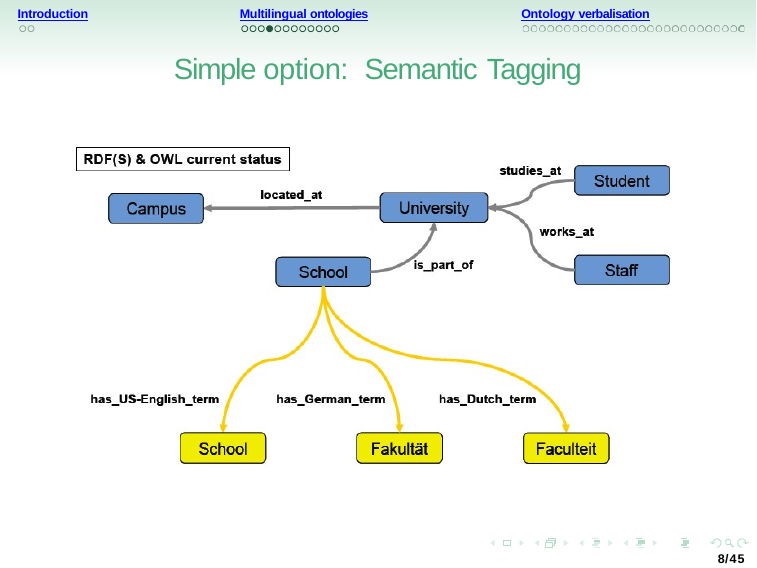

Introduction
Multilingual ontologies
Ontology verbalisation

Simple option:  Semantic Tagging

8/45